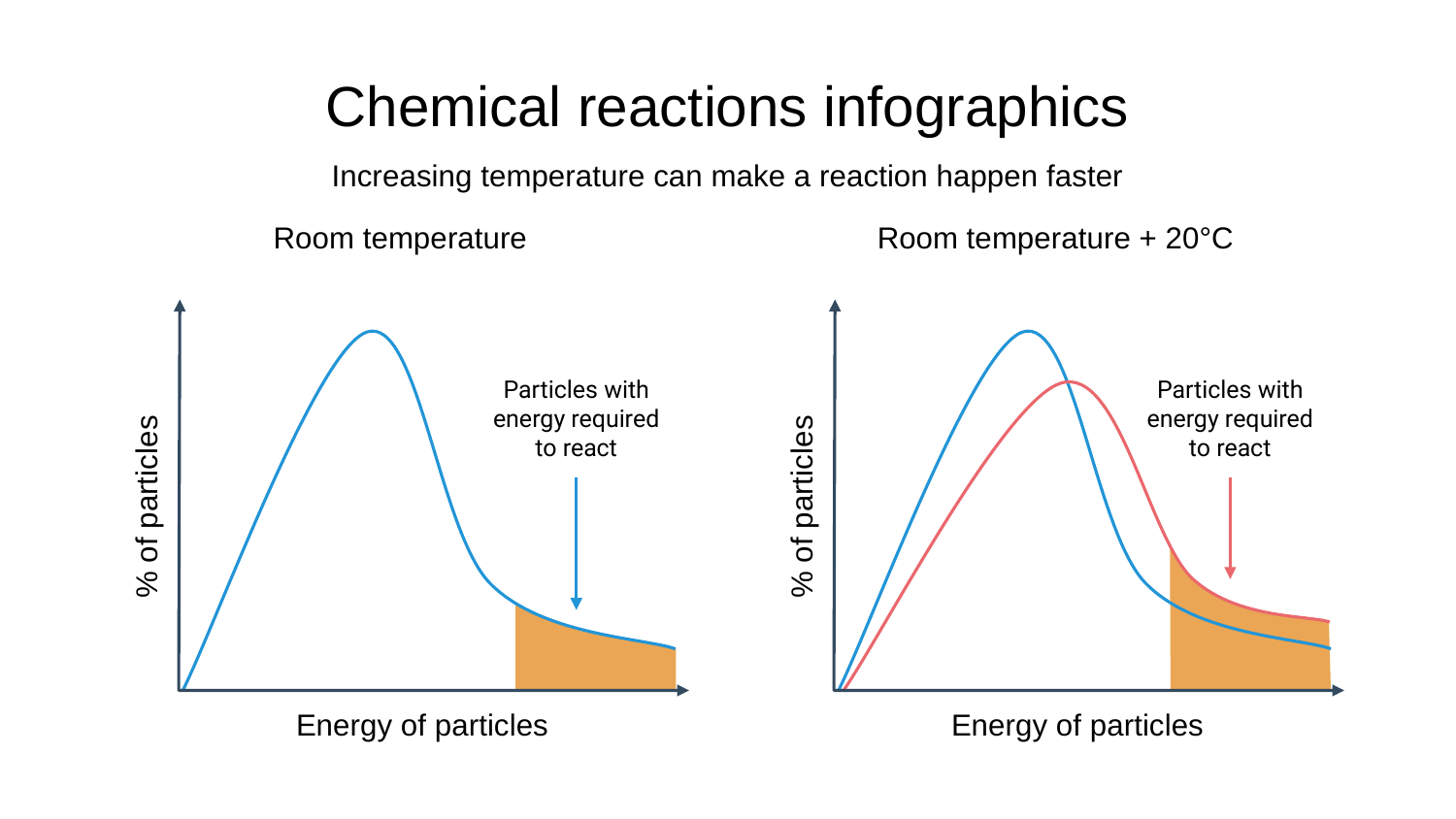

# Chemical reactions infographics
Increasing temperature can make a reaction happen faster
Room temperature
Room temperature + 20°C

Particles with energy required to react
% of particles

Energy of particles

Particles with energy required to react

% of particles

Energy of particles